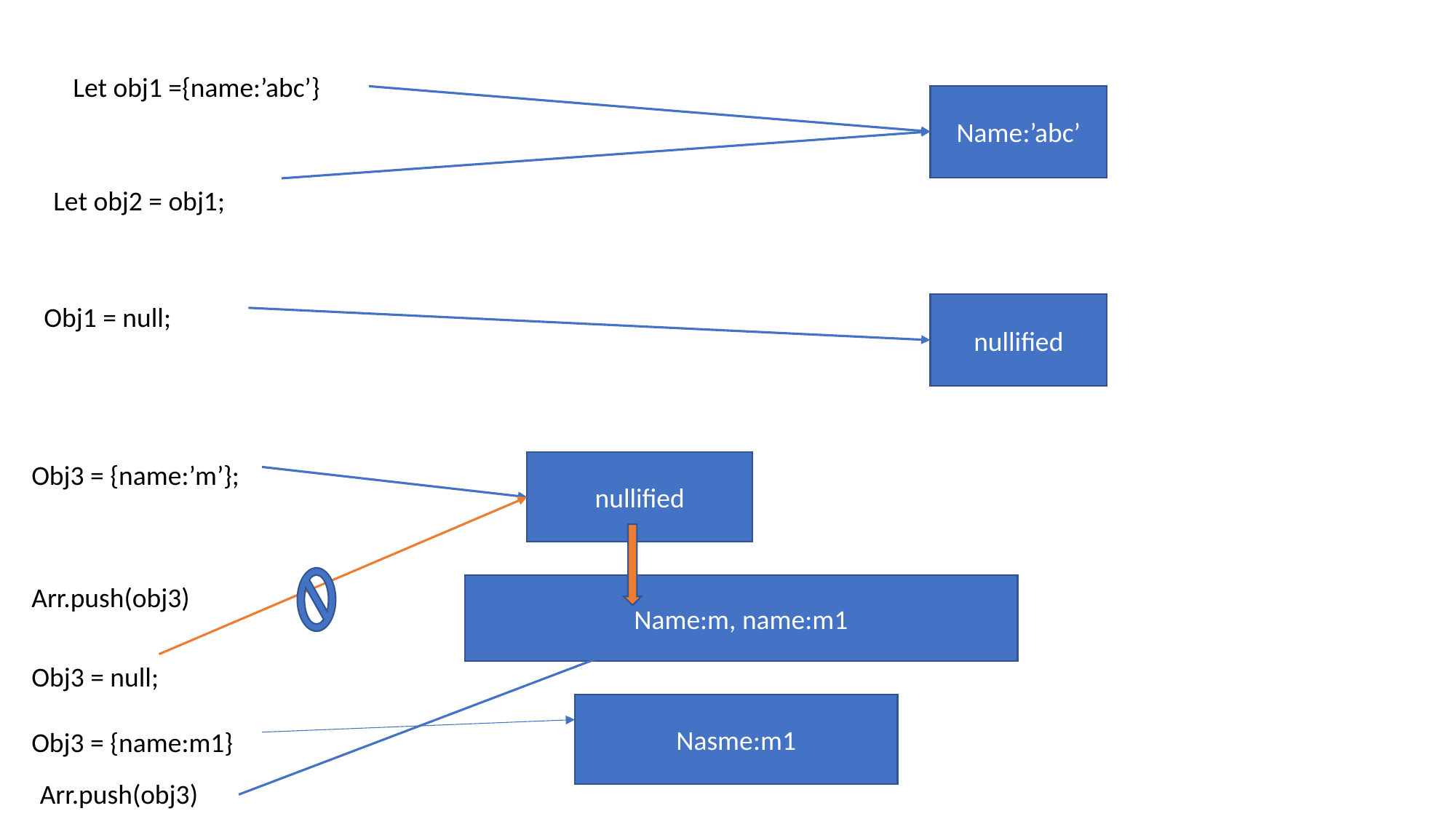

Let obj1 ={name:’abc’}
Name:’abc’
Let obj2 = obj1;
Obj1 = null;
nullified
Obj3 = {name:’m’};
nullified

Arr.push(obj3)
Name:m, name:m1
Obj3 = null;
Nasme:m1
Obj3 = {name:m1}
Arr.push(obj3)